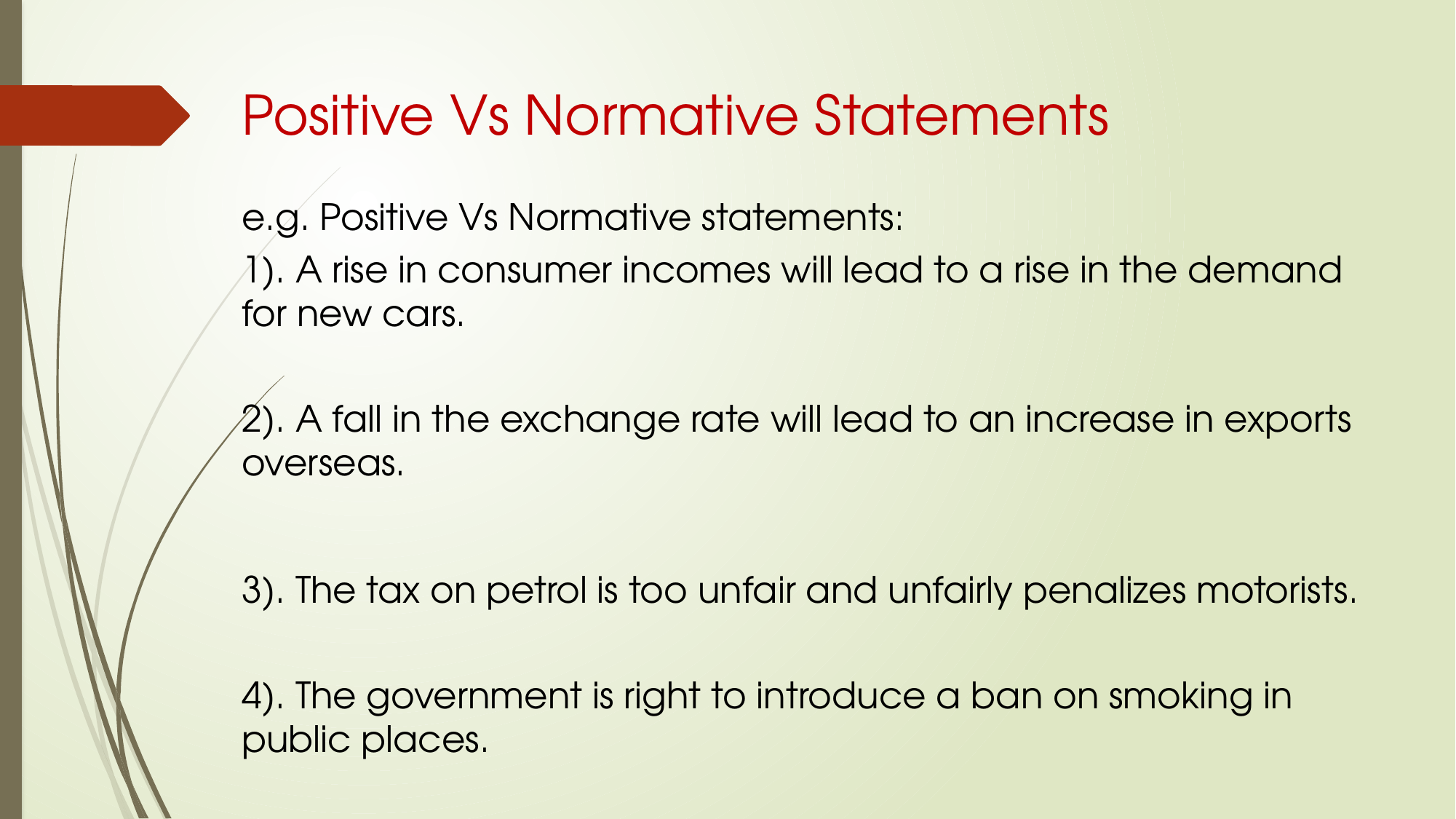

# Positive Vs Normative Statements
e.g. Positive Vs Normative statements:
1). A rise in consumer incomes will lead to a rise in the demand for new cars.

2). A fall in the exchange rate will lead to an increase in exports overseas.

3). The tax on petrol is too unfair and unfairly penalizes motorists.

4). The government is right to introduce a ban on smoking in public places.